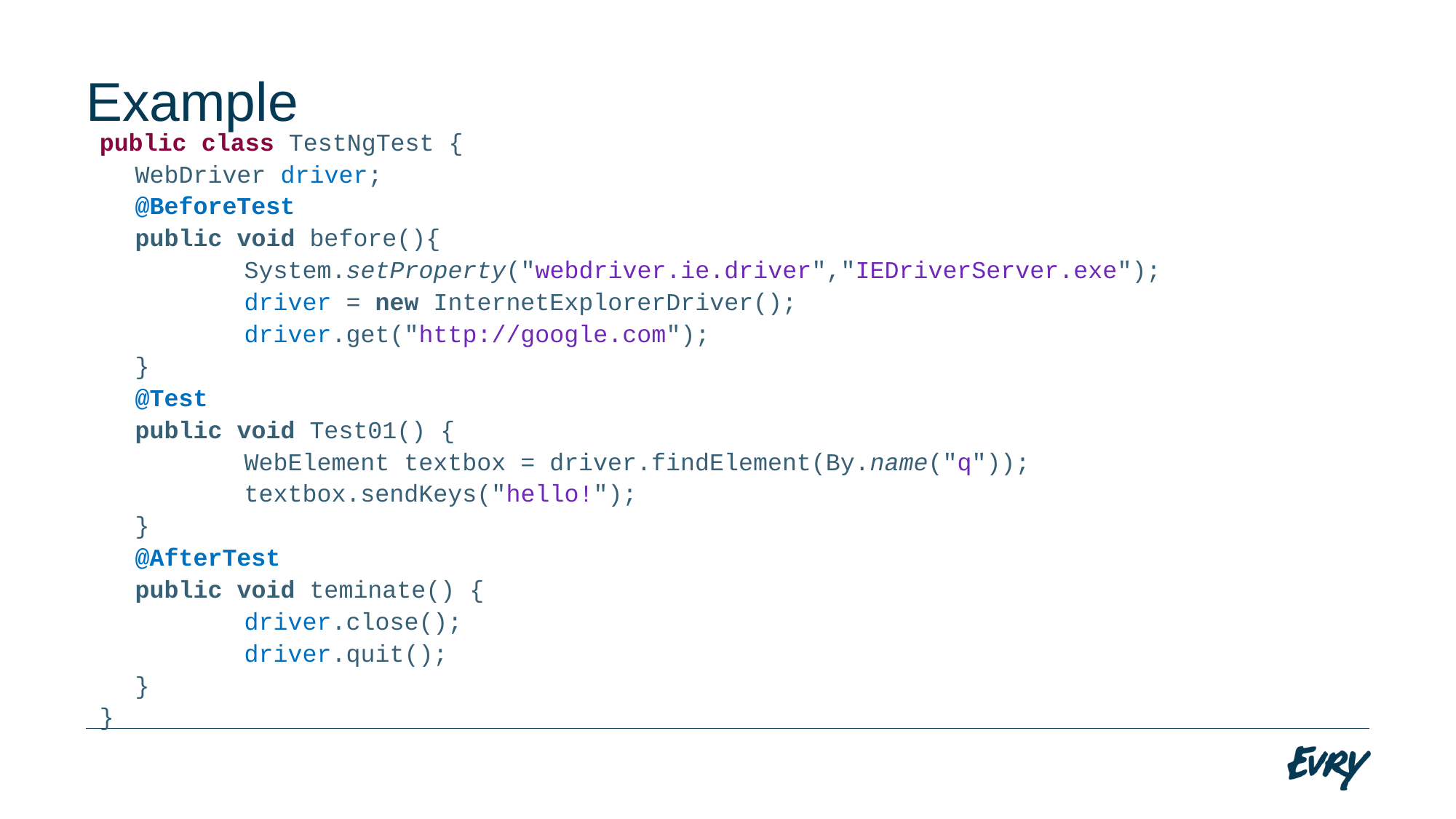

# Example
public class TestNgTest {
WebDriver driver;
@BeforeTest
public void before(){
	System.setProperty("webdriver.ie.driver","IEDriverServer.exe");
	driver = new InternetExplorerDriver();
	driver.get("http://google.com");
}
@Test
public void Test01() {
	WebElement textbox = driver.findElement(By.name("q"));
	textbox.sendKeys("hello!");
}
@AfterTest
public void teminate() {
	driver.close();
	driver.quit();
}
}

Contributions & Innovation